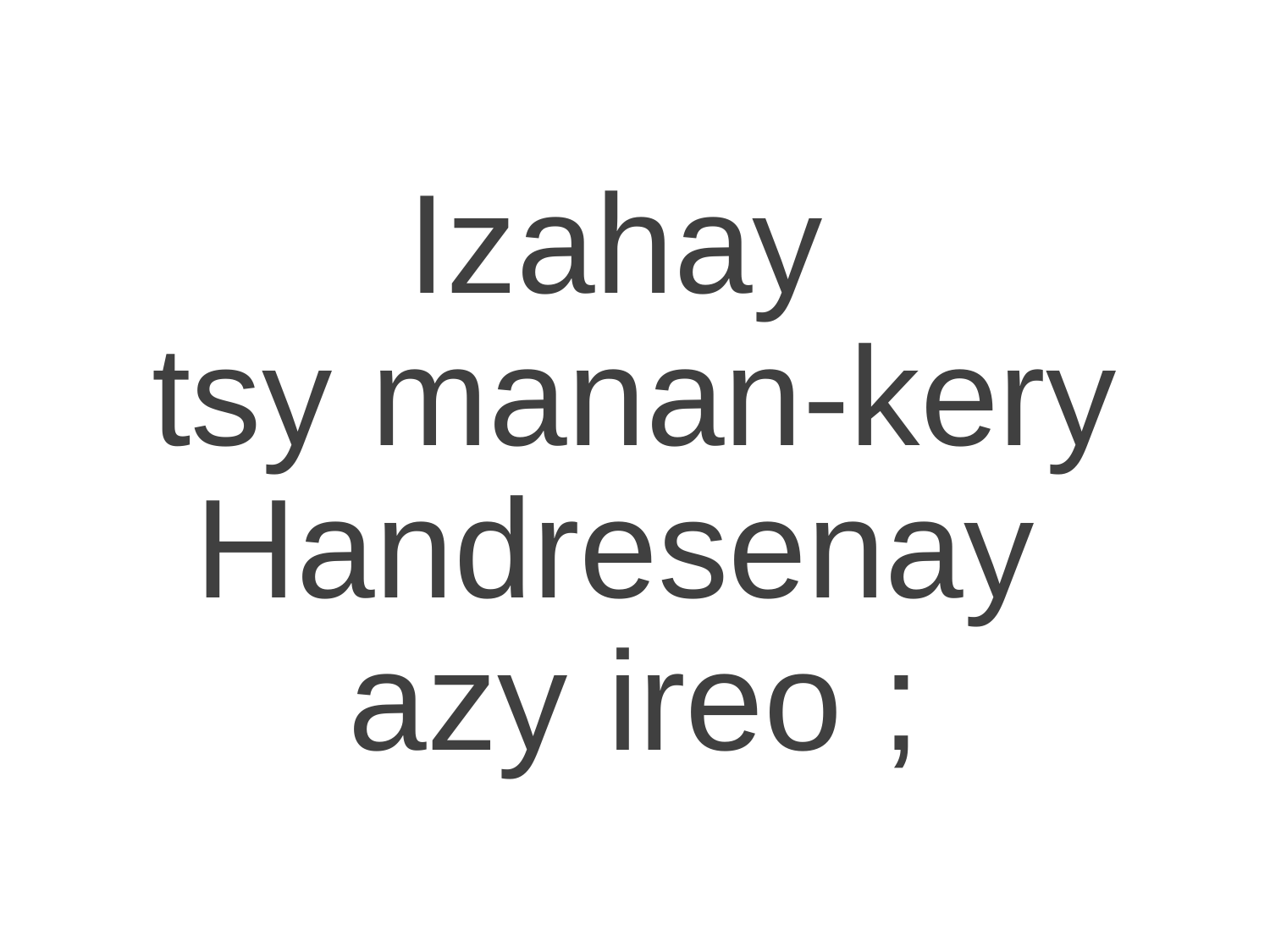

Izahay
tsy manan-kery
Handresenay
azy ireo ;